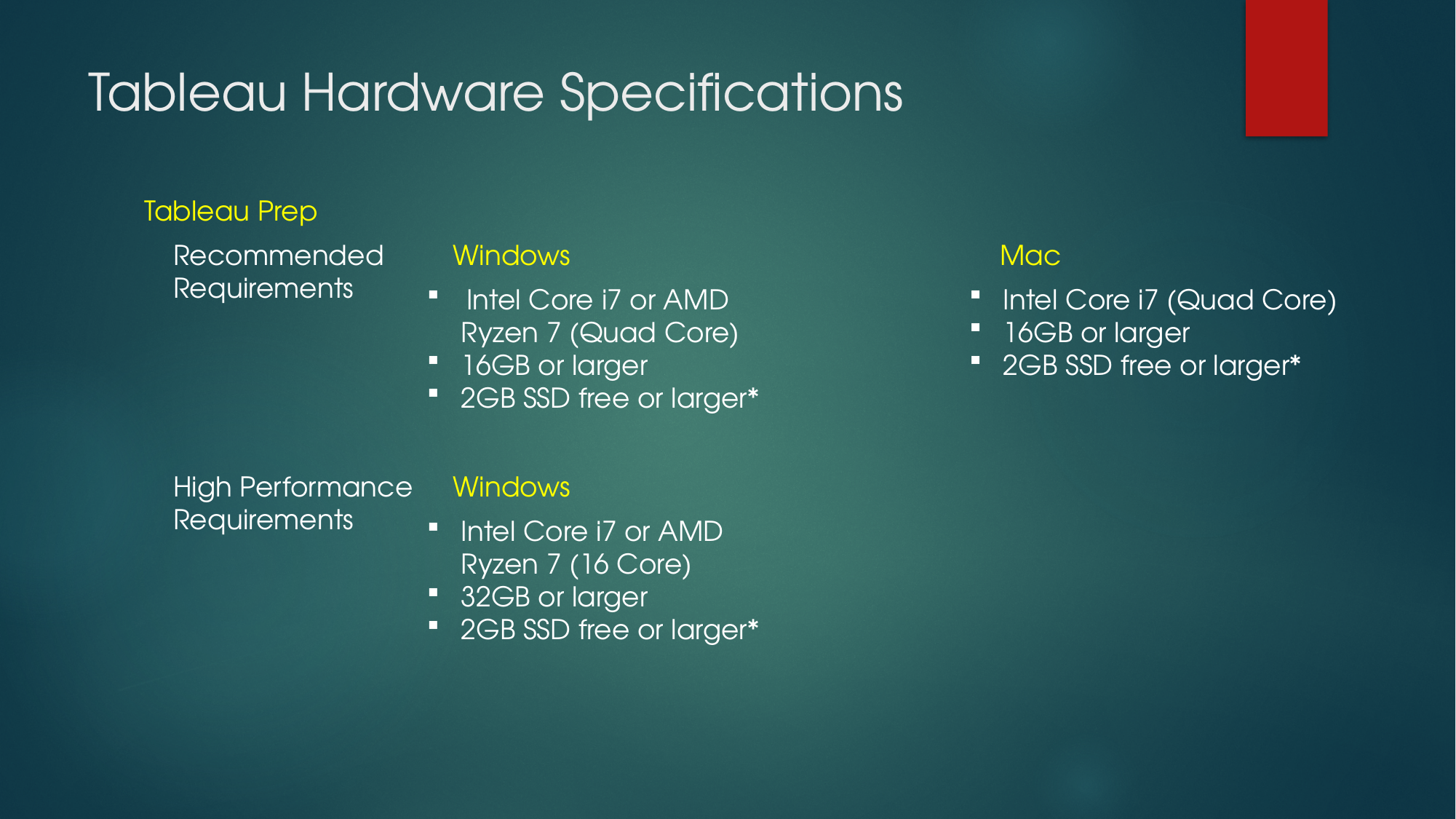

# Tableau Hardware Specifications
Tableau Prep
Recommended
Requirements
Windows
Mac
 Intel Core i7 or AMD Ryzen 7 (Quad Core)
16GB or larger
2GB SSD free or larger*
Intel Core i7 (Quad Core)
16GB or larger
2GB SSD free or larger*
High Performance
Requirements
Windows
Intel Core i7 or AMD Ryzen 7 (16 Core)
32GB or larger
2GB SSD free or larger*